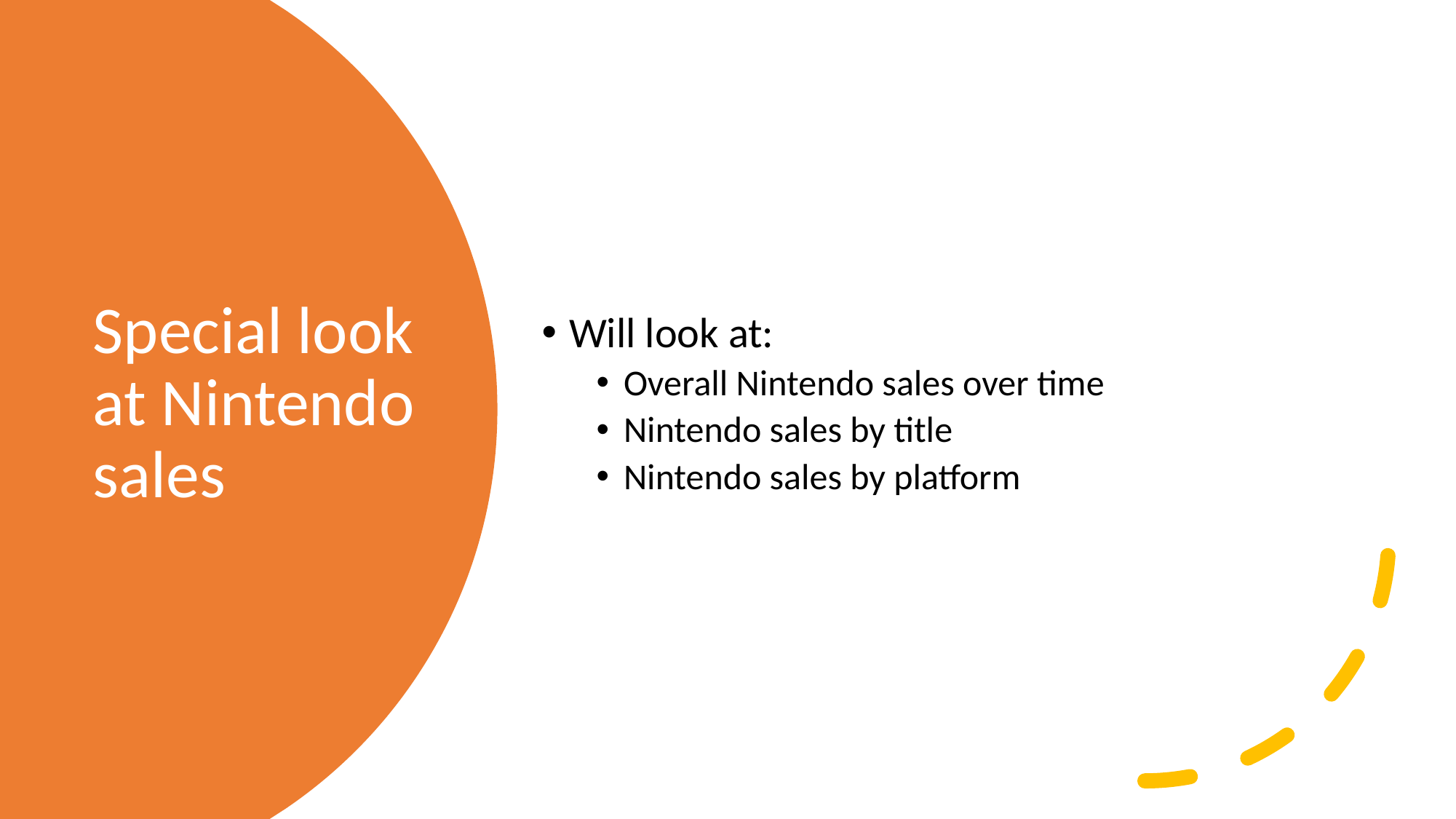

Will look at:
Overall Nintendo sales over time
Nintendo sales by title
Nintendo sales by platform
# Special look at Nintendo sales